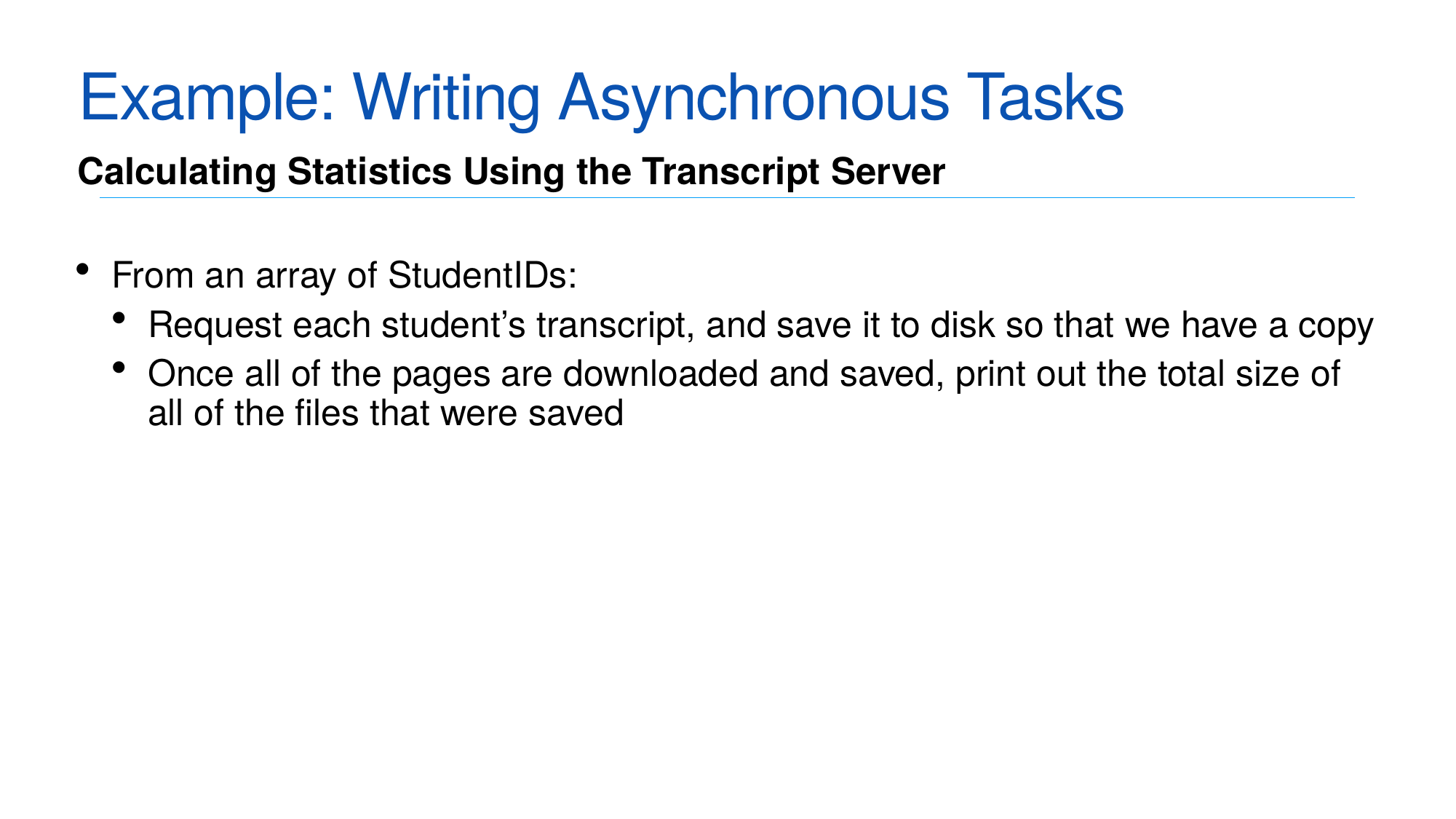

# Example: Writing Asynchronous Tasks
Calculating Statistics Using the Transcript Server
From an array of StudentIDs:
Request each student’s transcript, and save it to disk so that we have a copy
Once all of the pages are downloaded and saved, print out the total size of all of the files that were saved